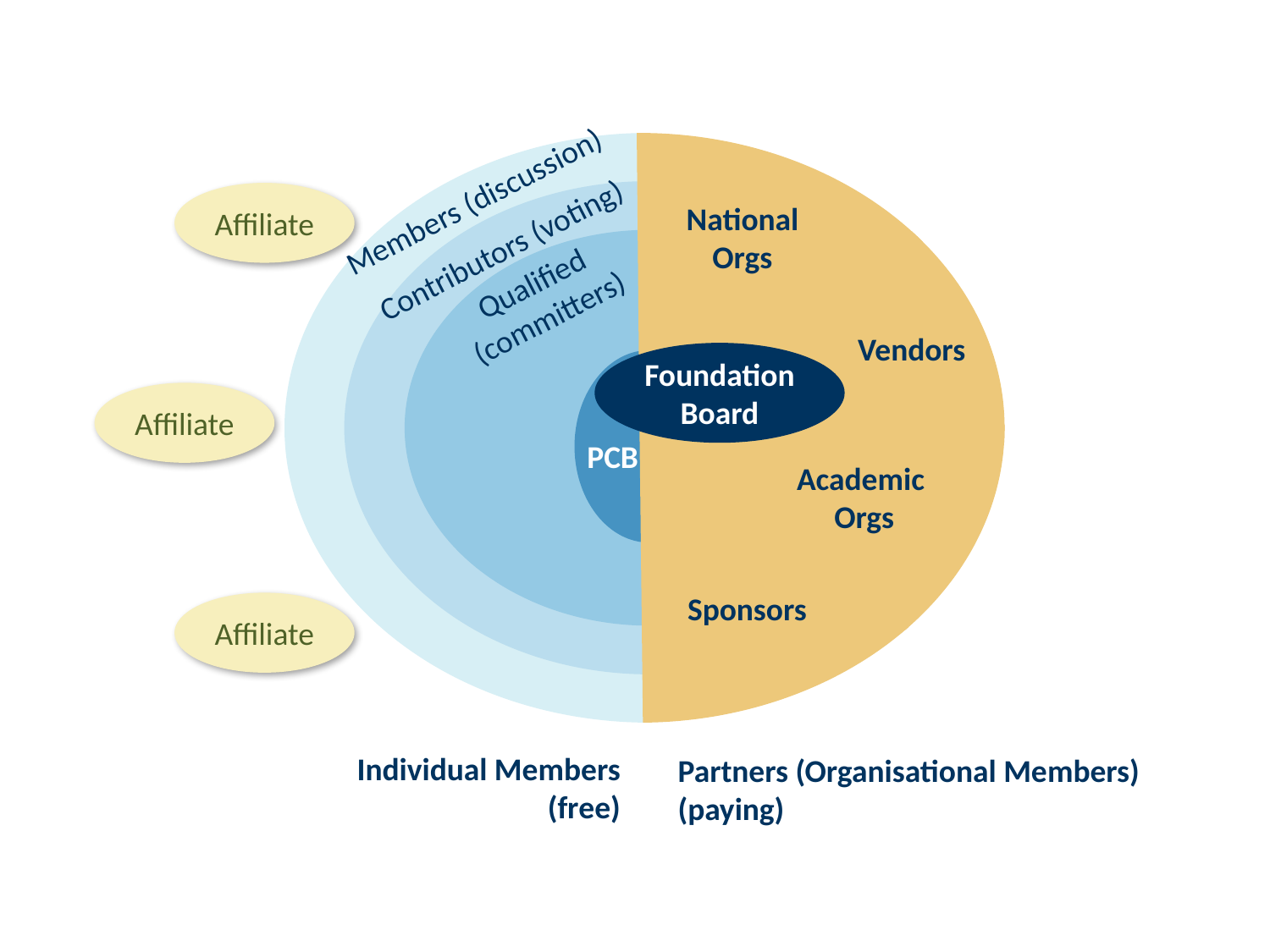

Members (discussion)

Affiliate
National
Orgs
Contributors (voting)

Qualified
(committers)
Vendors
Foundation Board

PCB
Affiliate
Academic
Orgs
Sponsors
Affiliate
Individual Members
(free)
Partners (Organisational Members)
(paying)